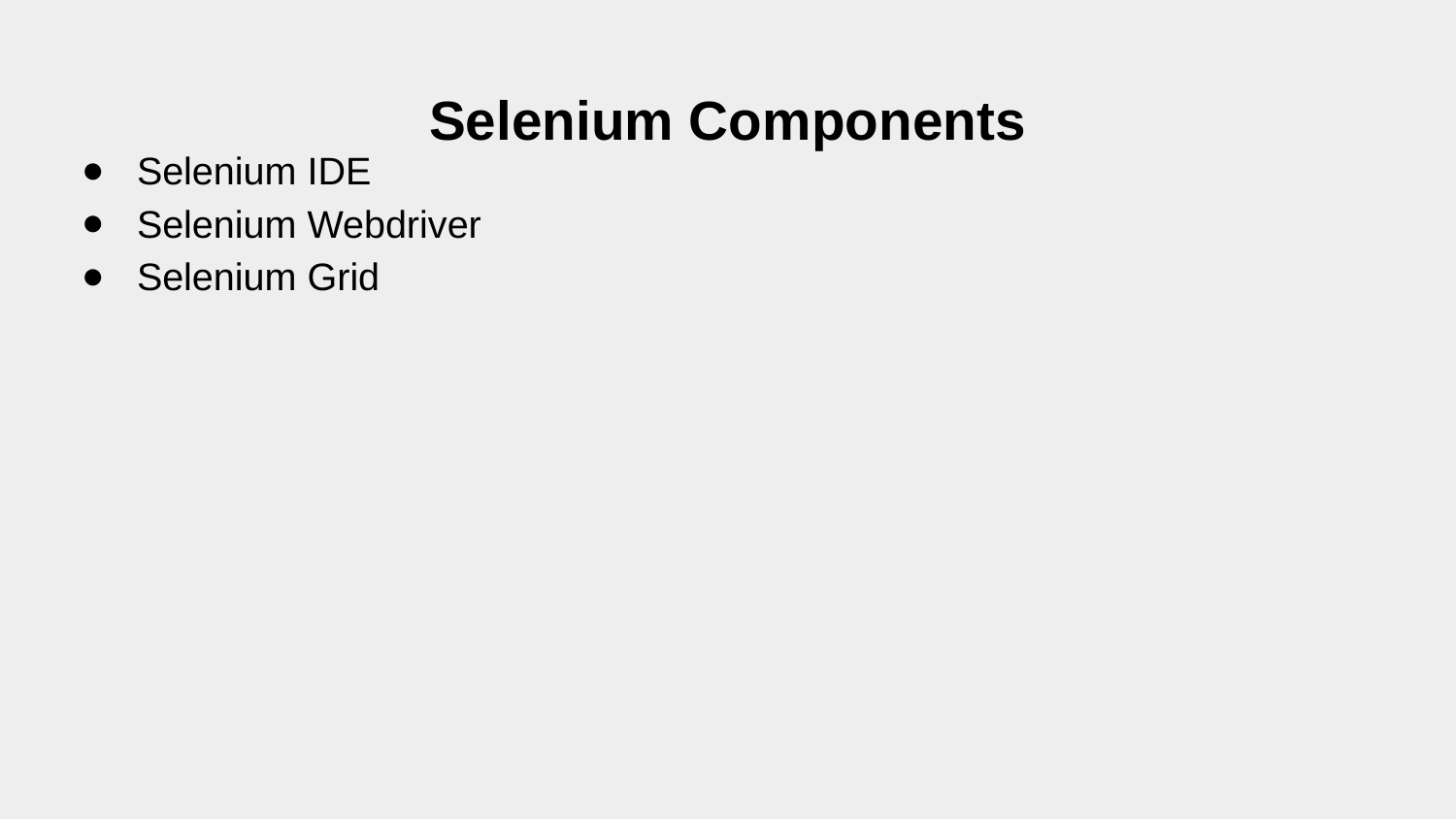

Selenium IDE
Selenium Webdriver
Selenium Grid
# Selenium Components